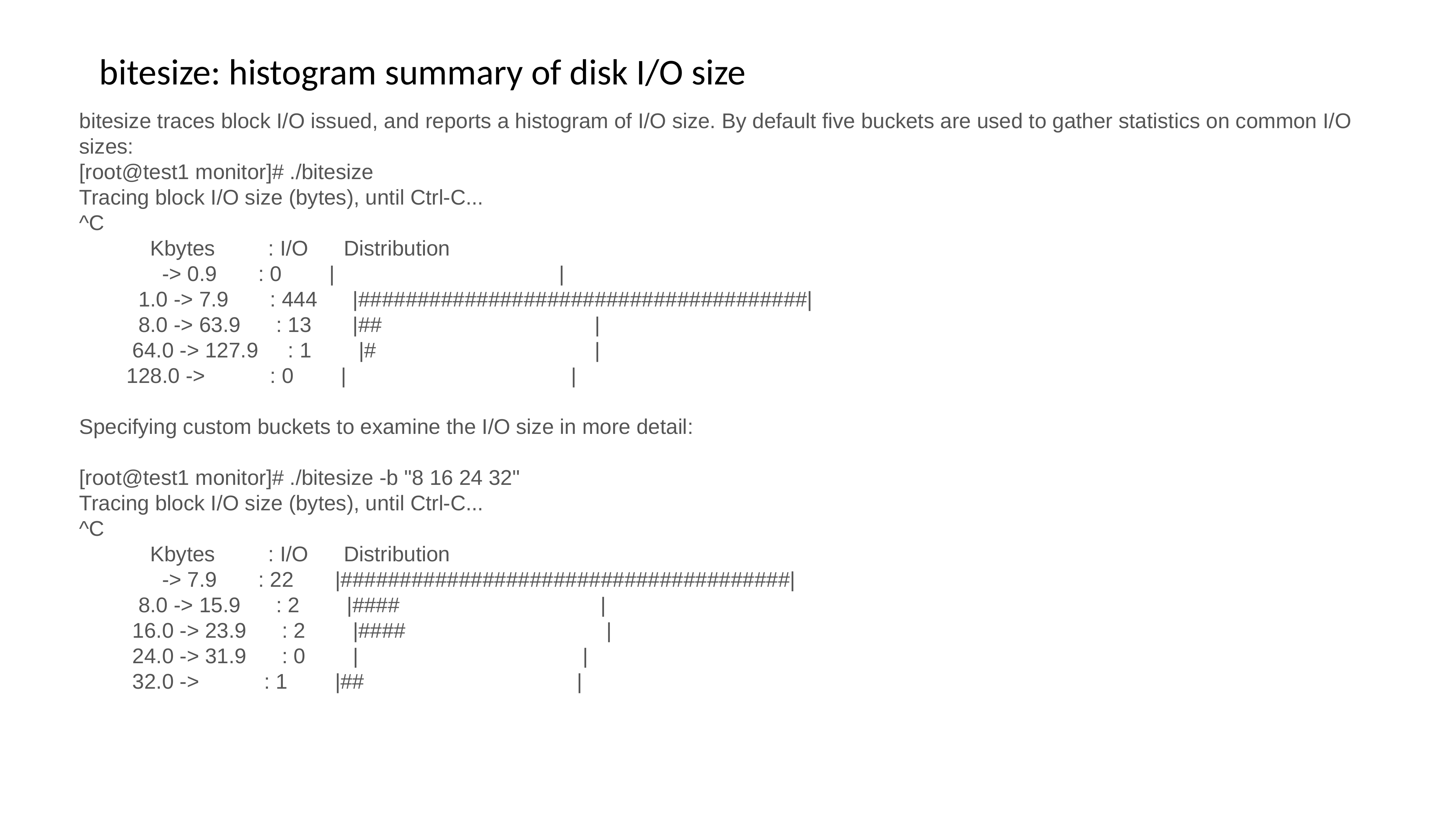

bitesize: histogram summary of disk I/O size
bitesize traces block I/O issued, and reports a histogram of I/O size. By default five buckets are used to gather statistics on common I/O sizes:
[root@test1 monitor]# ./bitesize
Tracing block I/O size (bytes), until Ctrl-C...
^C
            Kbytes         : I/O      Distribution
              -> 0.9       : 0        |                                      |
          1.0 -> 7.9       : 444      |######################################|
          8.0 -> 63.9      : 13       |##                                    |
         64.0 -> 127.9     : 1        |#                                     |
        128.0 ->           : 0        |                                      |

Specifying custom buckets to examine the I/O size in more detail:

[root@test1 monitor]# ./bitesize -b "8 16 24 32"
Tracing block I/O size (bytes), until Ctrl-C...
^C
            Kbytes         : I/O      Distribution
              -> 7.9       : 22       |######################################|
          8.0 -> 15.9      : 2        |####                                  |
         16.0 -> 23.9      : 2        |####                                  |
         24.0 -> 31.9      : 0        |                                      |
         32.0 ->           : 1        |##                                    |